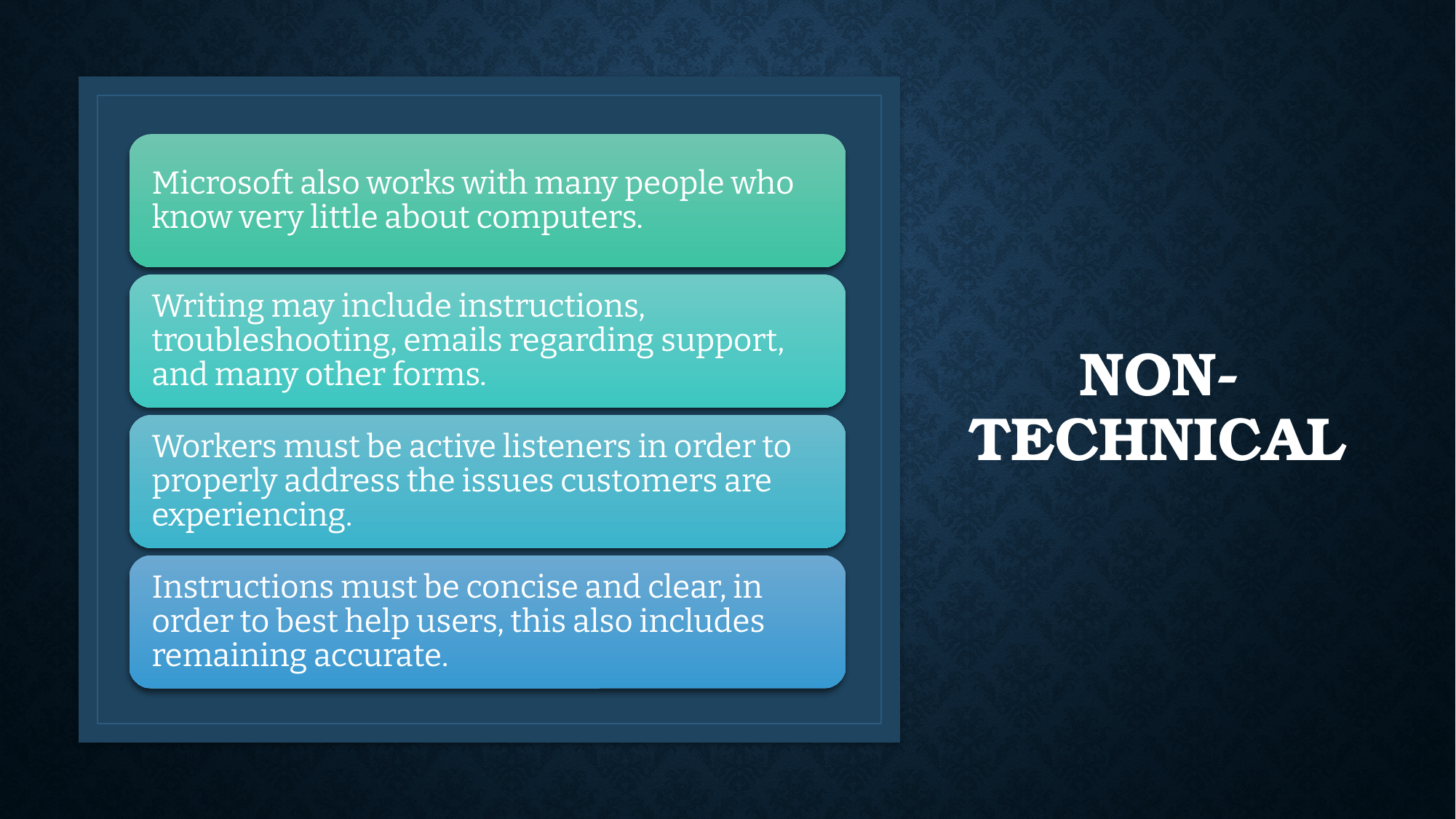

# Non-Technical

Microsoft also works with many people who know very little about computers.
Writing may include instructions, troubleshooting, emails regarding support, and many other forms.
Workers must be active listeners in order to properly address the issues customers are experiencing.
Instructions must be concise and clear, in order to best help users, this also includes remaining accurate.